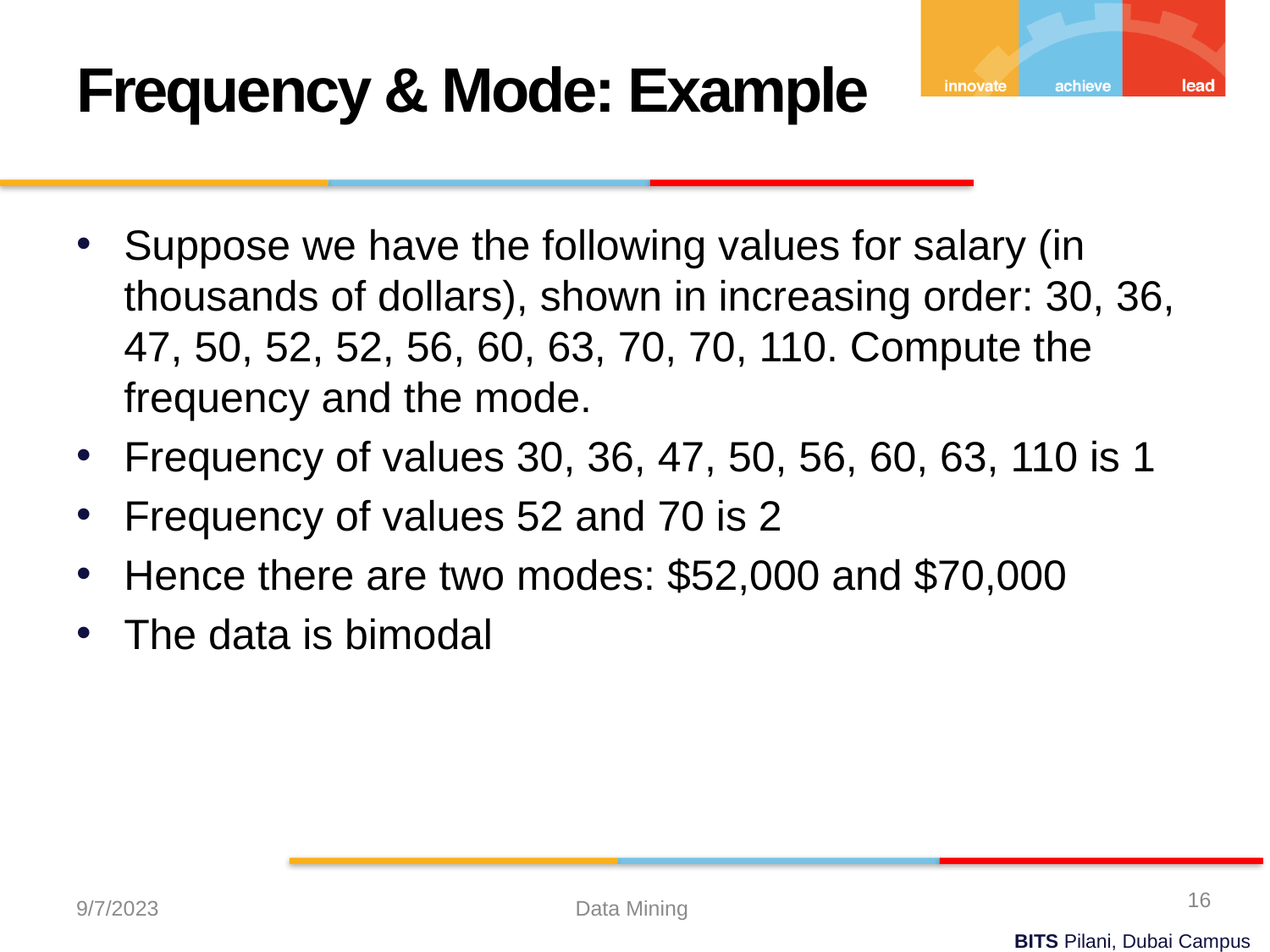

Frequency & Mode: Example
Suppose we have the following values for salary (in thousands of dollars), shown in increasing order: 30, 36, 47, 50, 52, 52, 56, 60, 63, 70, 70, 110. Compute the frequency and the mode.
Frequency of values 30, 36, 47, 50, 56, 60, 63, 110 is 1
Frequency of values 52 and 70 is 2
Hence there are two modes: $52,000 and $70,000
The data is bimodal

16
9/7/2023
Data Mining